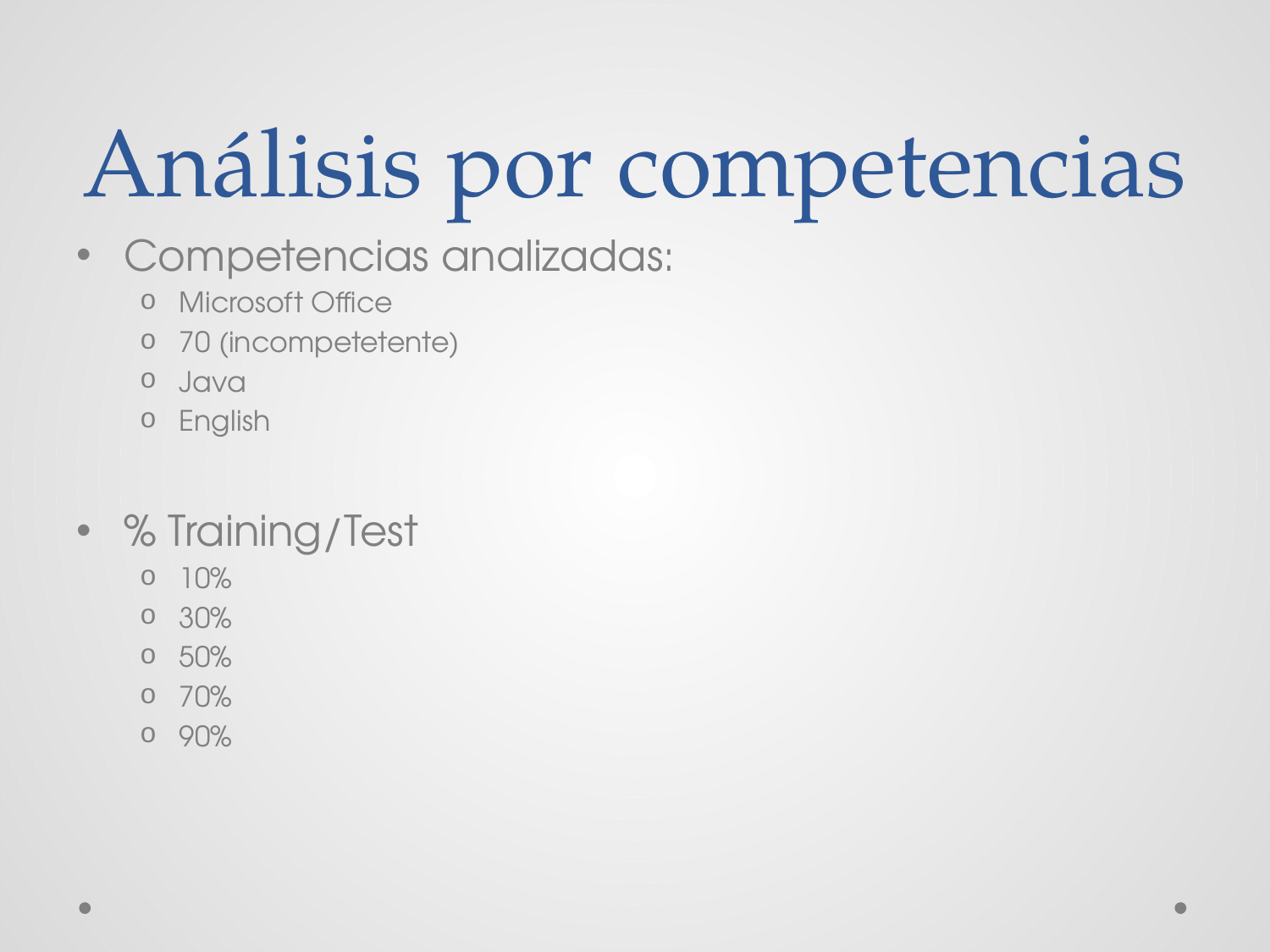

# Análisis por competencias
Competencias analizadas:
Microsoft Office
70 (incompetetente)
Java
English

% Training/Test
10%
30%
50%
70%
90%